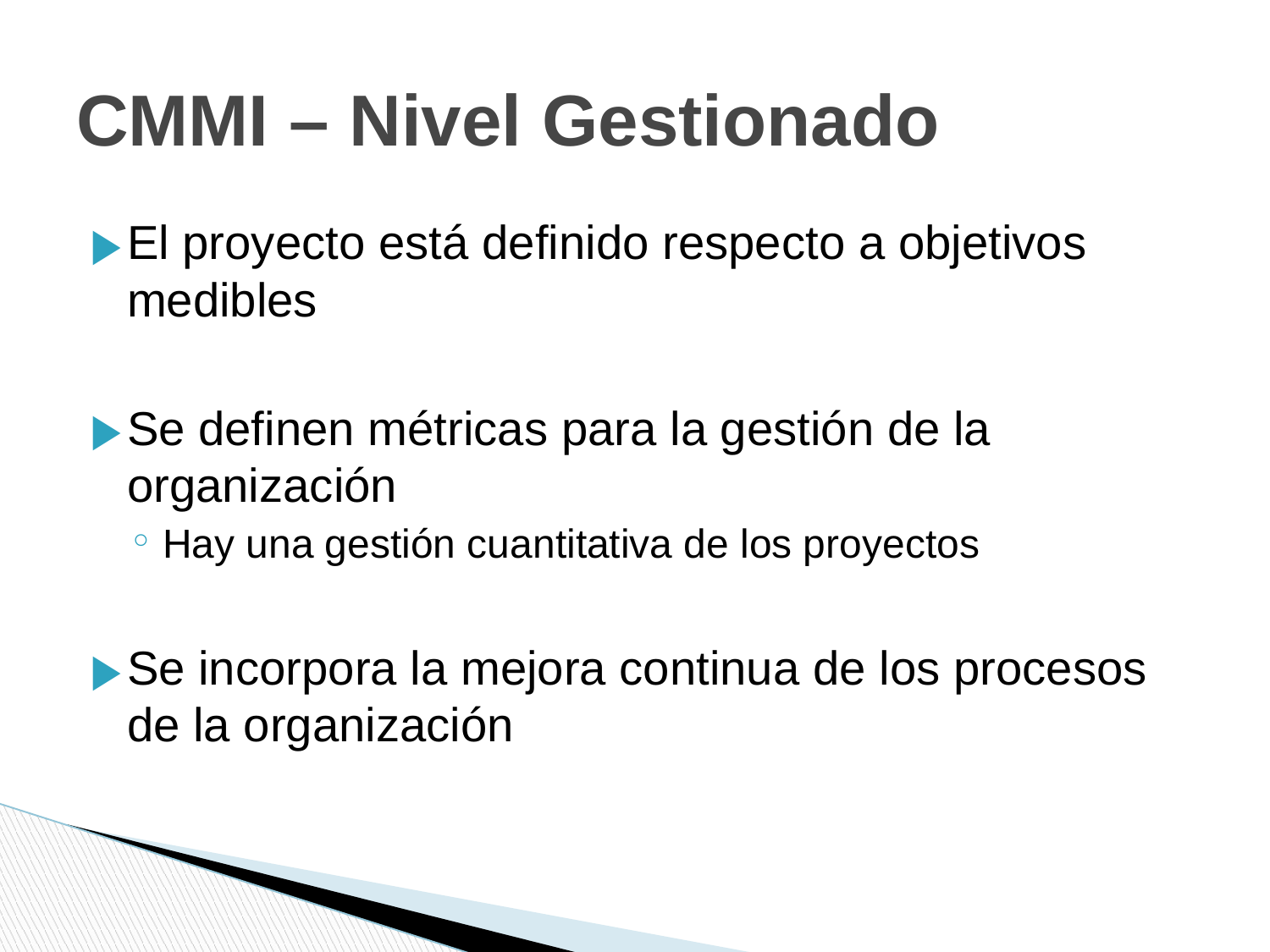

# CMMI – Nivel Gestionado
El proyecto está definido respecto a objetivos medibles

Se definen métricas para la gestión de la organización
Hay una gestión cuantitativa de los proyectos

Se incorpora la mejora continua de los procesos de la organización